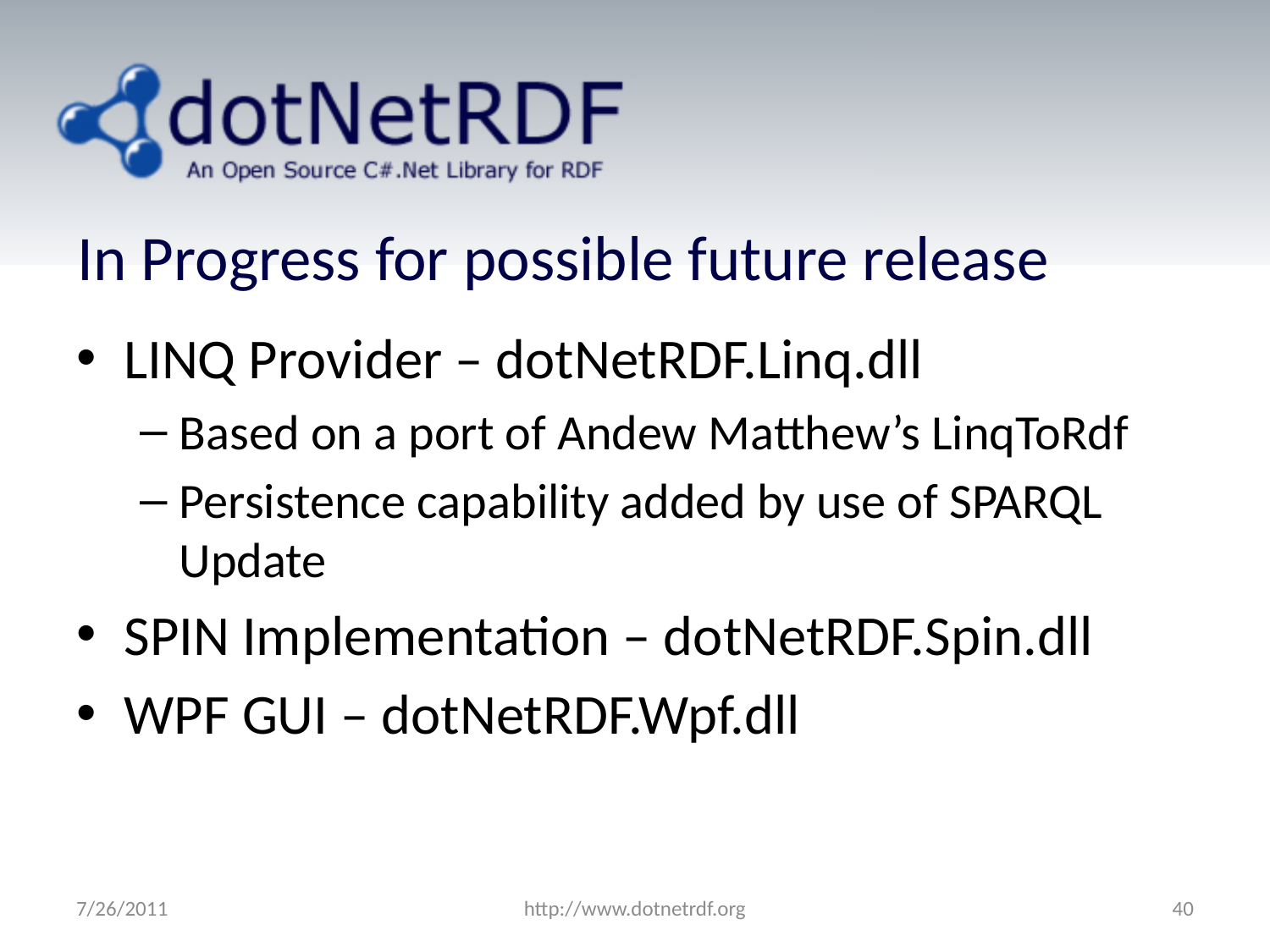

# In Progress for possible future release
LINQ Provider – dotNetRDF.Linq.dll
Based on a port of Andew Matthew’s LinqToRdf
Persistence capability added by use of SPARQL Update
SPIN Implementation – dotNetRDF.Spin.dll
WPF GUI – dotNetRDF.Wpf.dll
7/26/2011
http://www.dotnetrdf.org
40